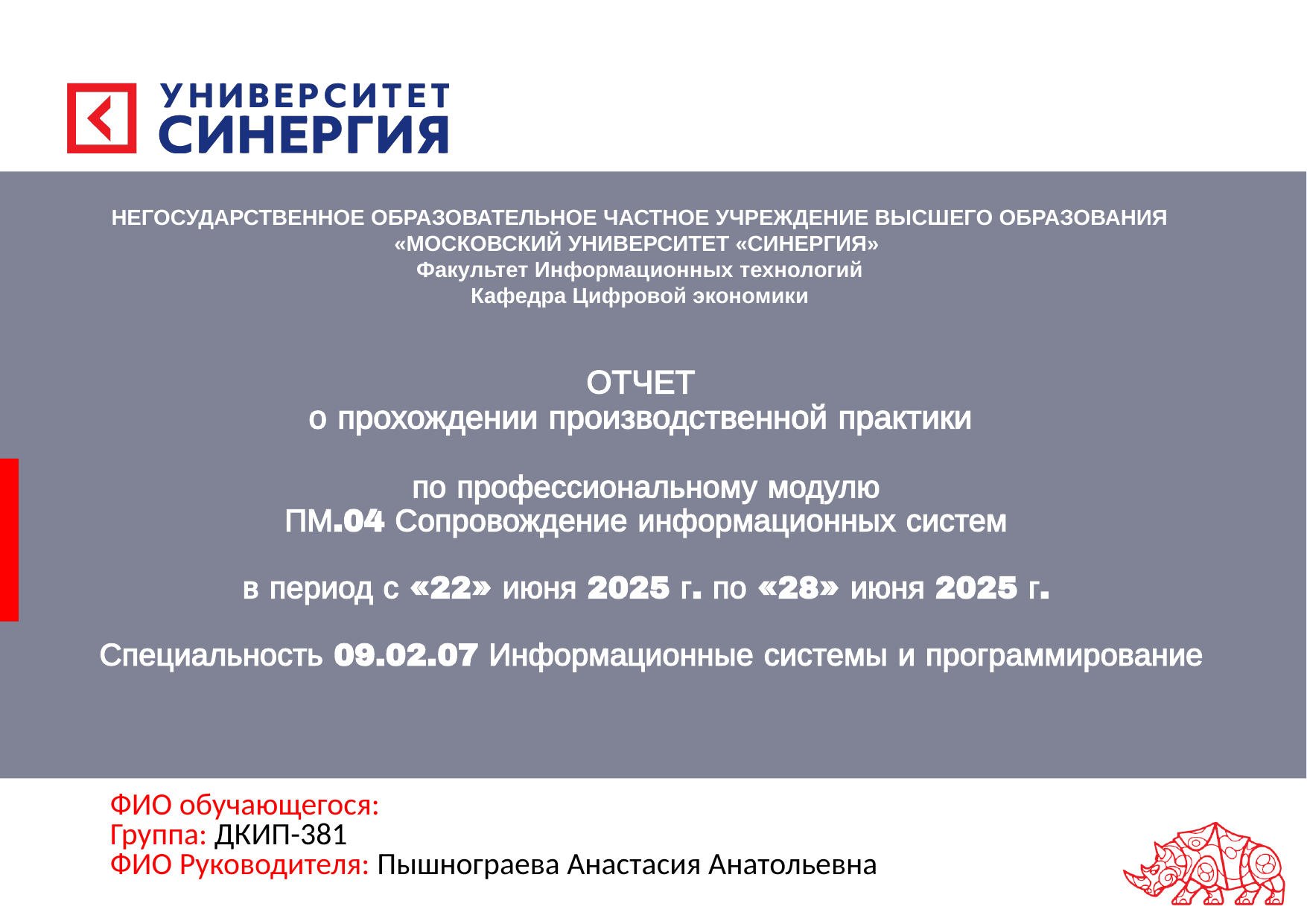

НЕГОСУДАРСТВЕННОЕ ОБРАЗОВАТЕЛЬНОЕ ЧАСТНОЕ УЧРЕЖДЕНИЕ ВЫСШЕГО ОБРАЗОВАНИЯ
«МОСКОВСКИЙ УНИВЕРСИТЕТ «СИНЕРГИЯ»
Факультет Информационных технологий
Кафедра Цифровой экономики
# ОТЧЕТ о прохождении производственной практики по профессиональному модулю ПМ.04 Сопровождение информационных систем в период с «22» июня 2025 г. по «28» июня 2025 г. Специальность 09.02.07 Информационные системы и программирование

ФИО обучающегося:
Группа: ДКИП-381
ФИО Руководителя: Пышнограева Анастасия Анатольевна